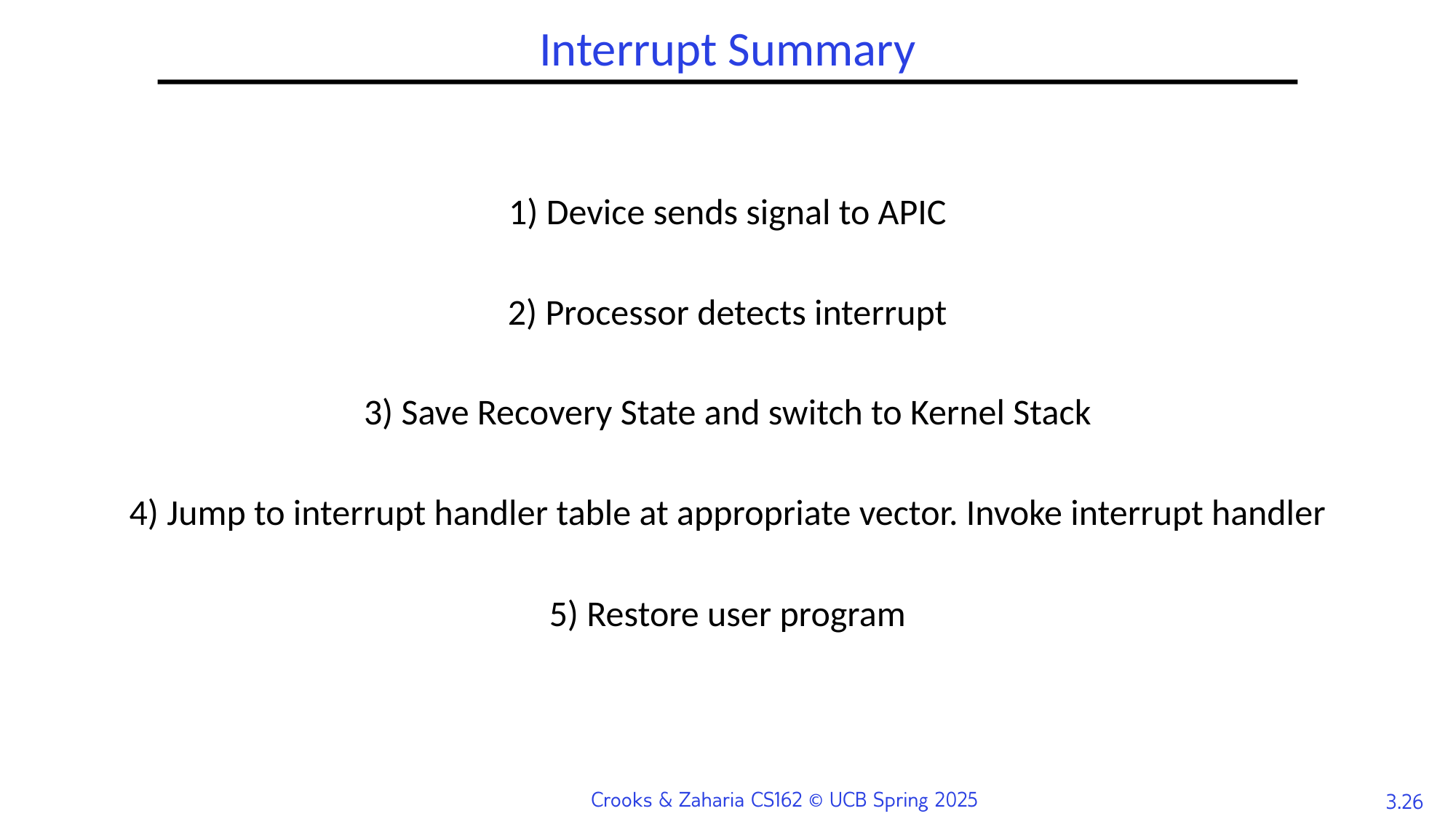

# Interrupt Summary
1) Device sends signal to APIC

2) Processor detects interrupt

3) Save Recovery State and switch to Kernel Stack

4) Jump to interrupt handler table at appropriate vector. Invoke interrupt handler

5) Restore user program